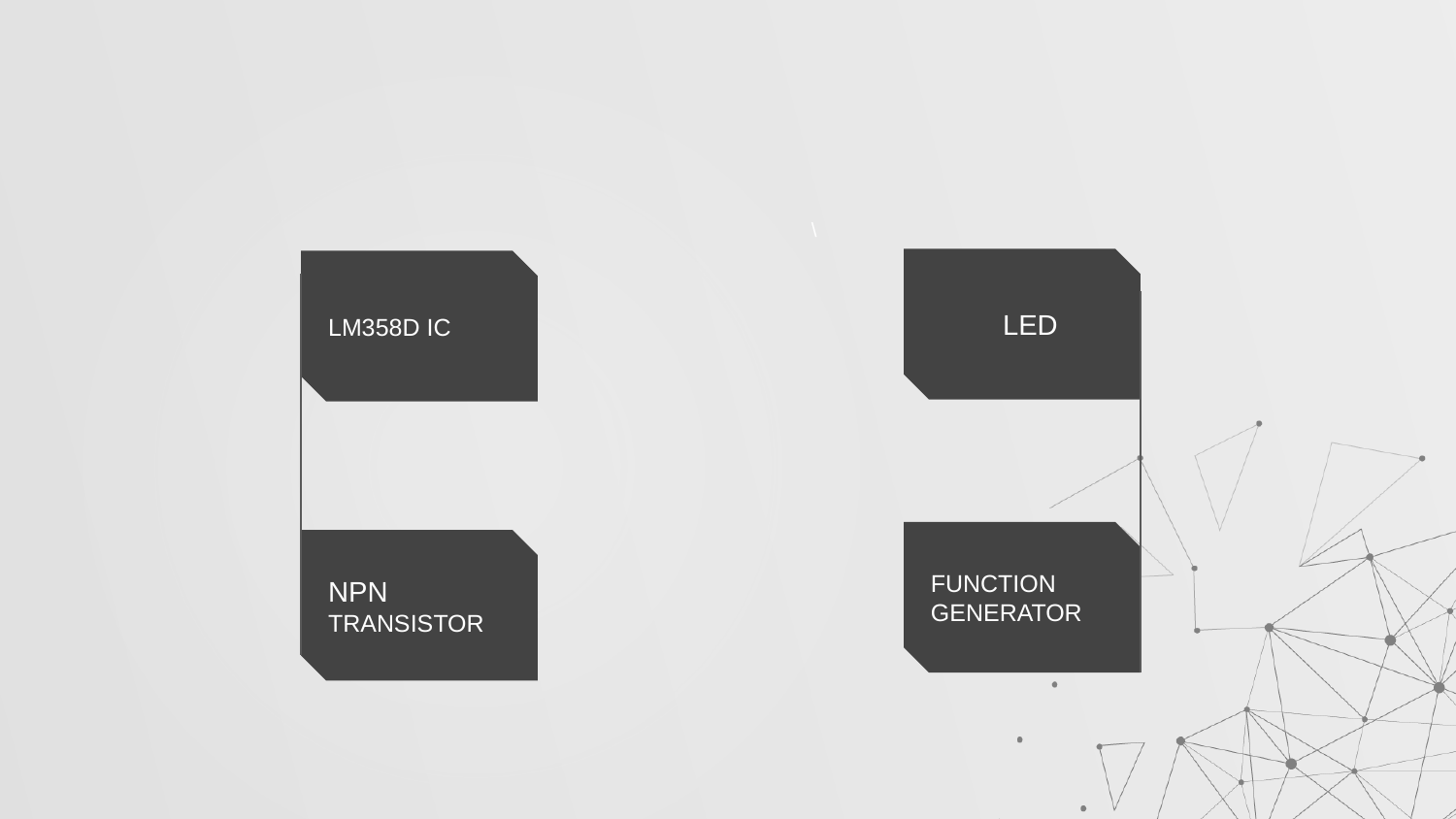

#
\
         LED
LM358D IC
FUNCTION GENERATOR
NPN TRANSISTOR